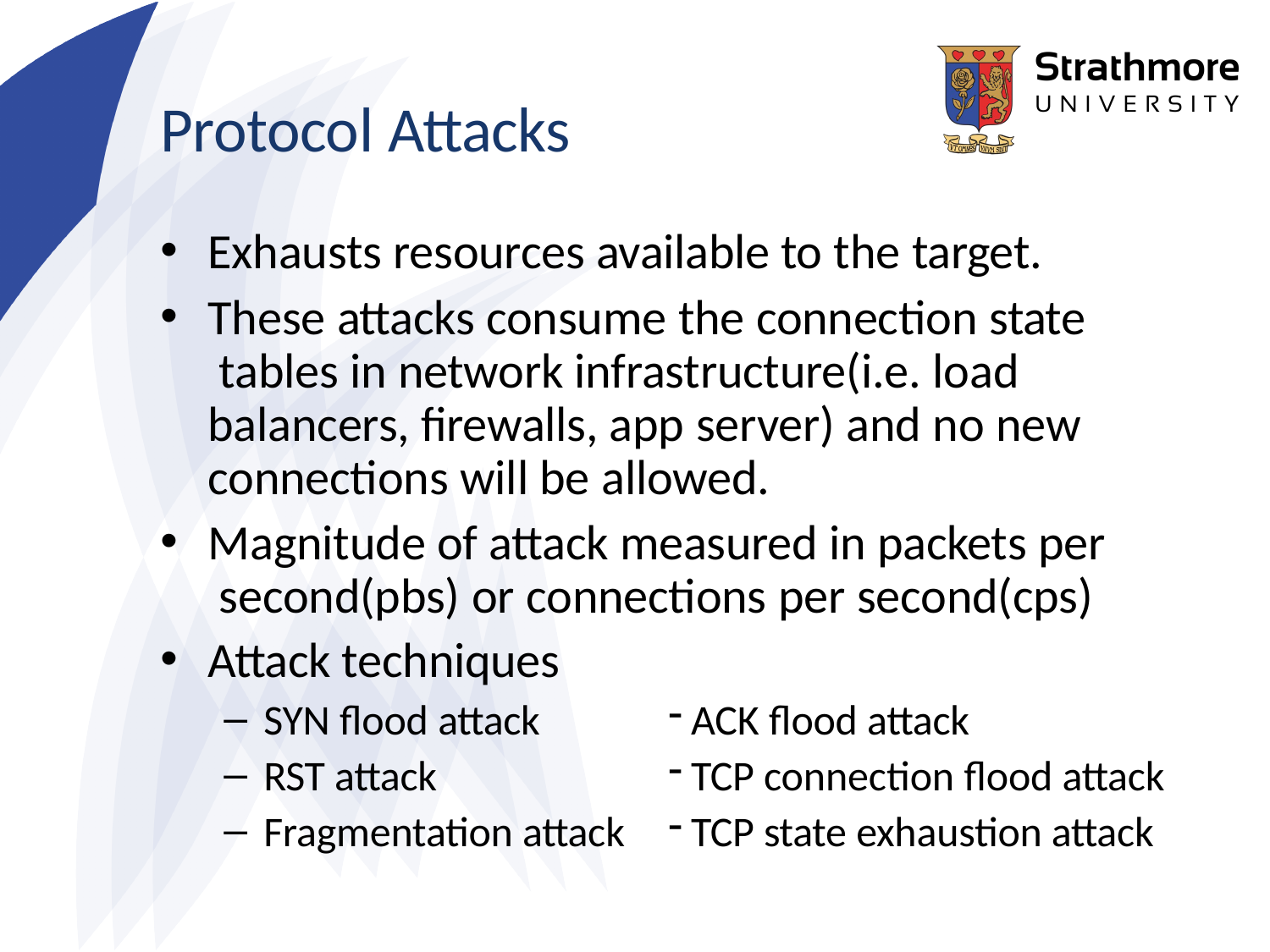

# Protocol Attacks
Exhausts resources available to the target.
These attacks consume the connection state  tables in network infrastructure(i.e. load  balancers, firewalls, app server) and no new  connections will be allowed.
Magnitude of attack measured in packets per  second(pbs) or connections per second(cps)
Attack techniques
SYN flood attack
RST attack
Fragmentation attack
ACK flood attack
TCP connection flood attack
TCP state exhaustion attack